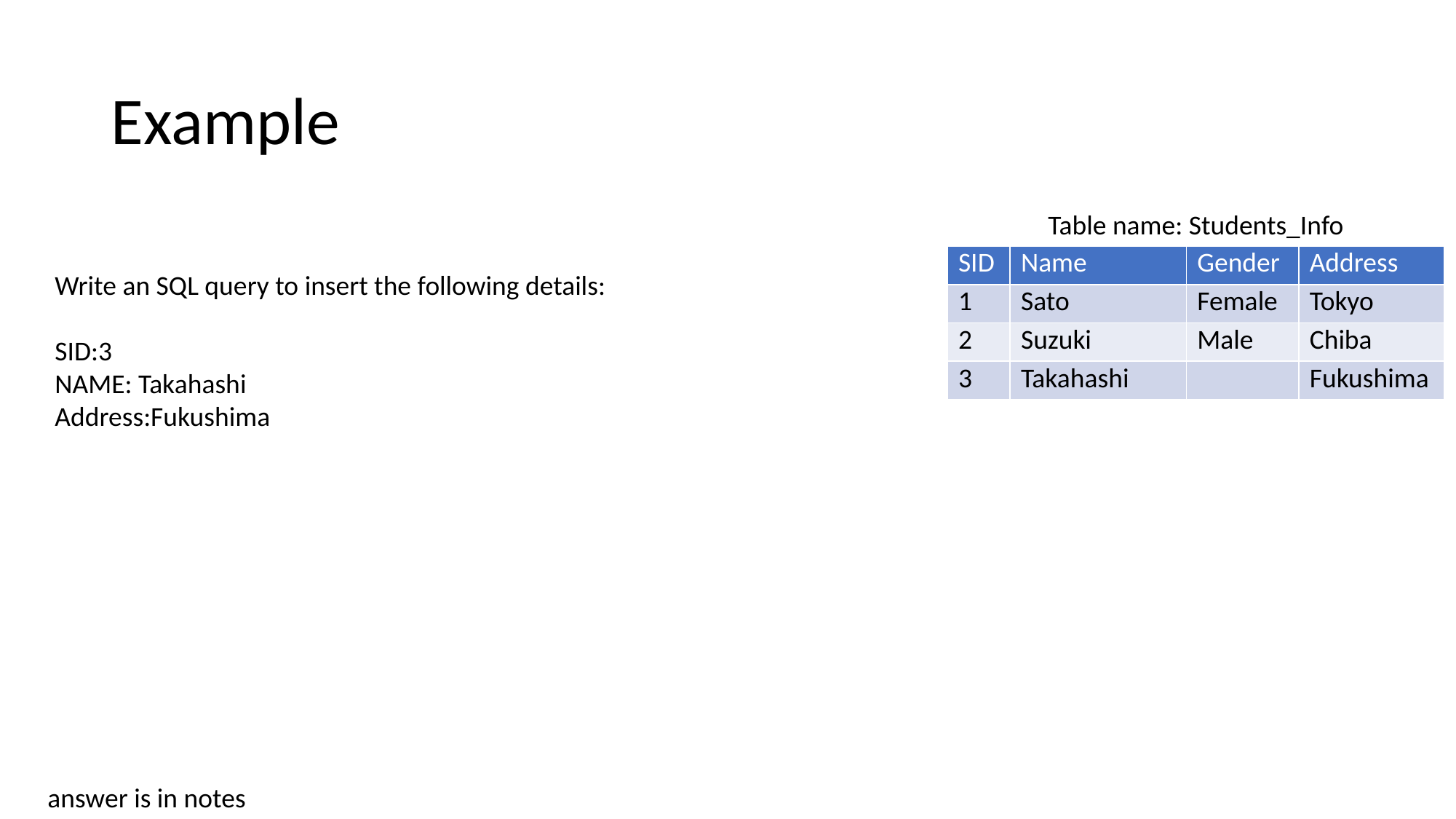

# Example
Table name: Students_Info
| SID | Name | Gender | Address |
| --- | --- | --- | --- |
| 1 | Sato | Female | Tokyo |
| 2 | Suzuki | Male | Chiba |
| 3 | Takahashi |  | Fukushima |
Write an SQL query to insert the following details:

SID:3
NAME: Takahashi
Address:Fukushima

answer is in notes